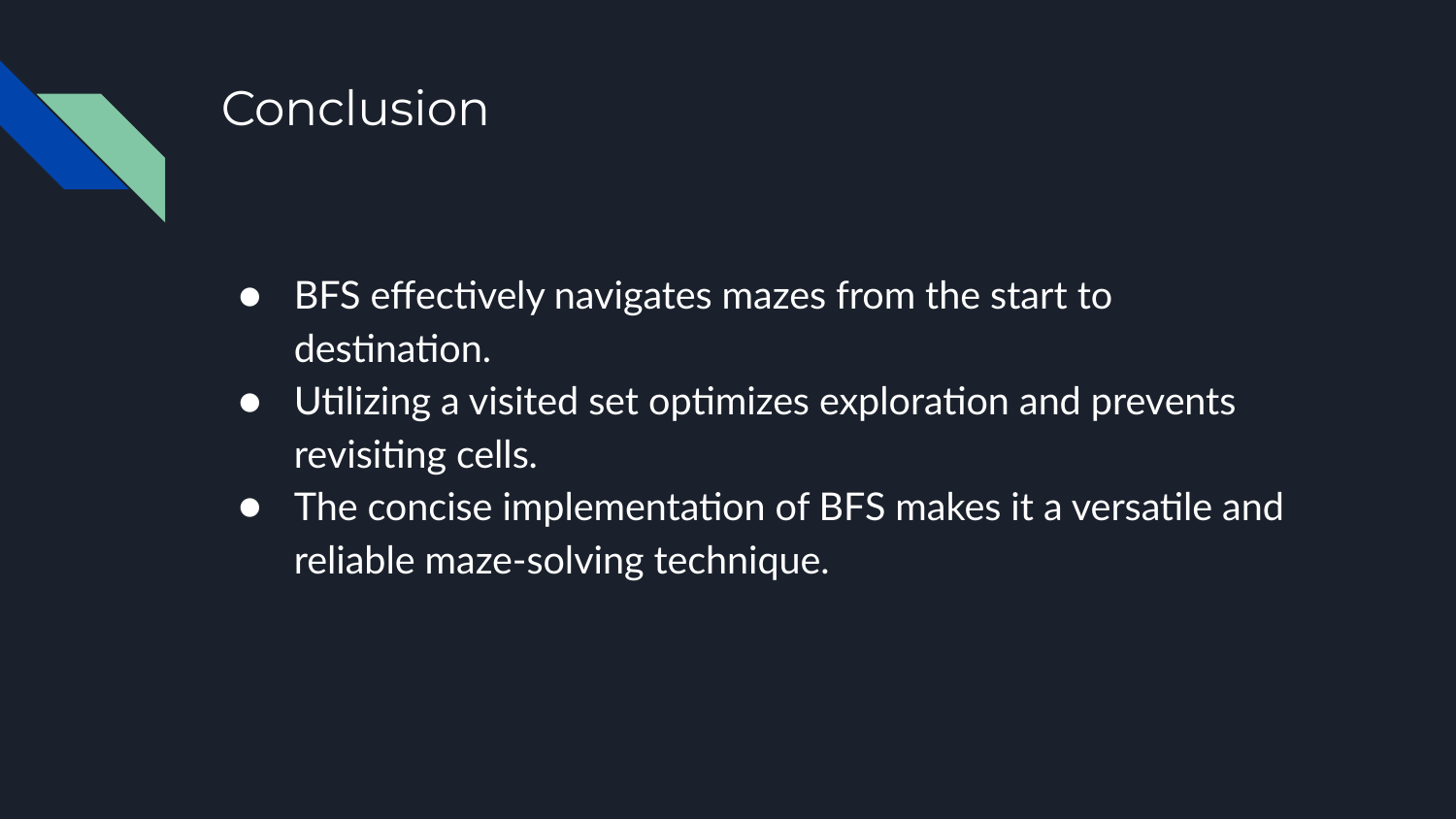

# Conclusion
BFS effectively navigates mazes from the start to destination.
Utilizing a visited set optimizes exploration and prevents revisiting cells.
The concise implementation of BFS makes it a versatile and reliable maze-solving technique.